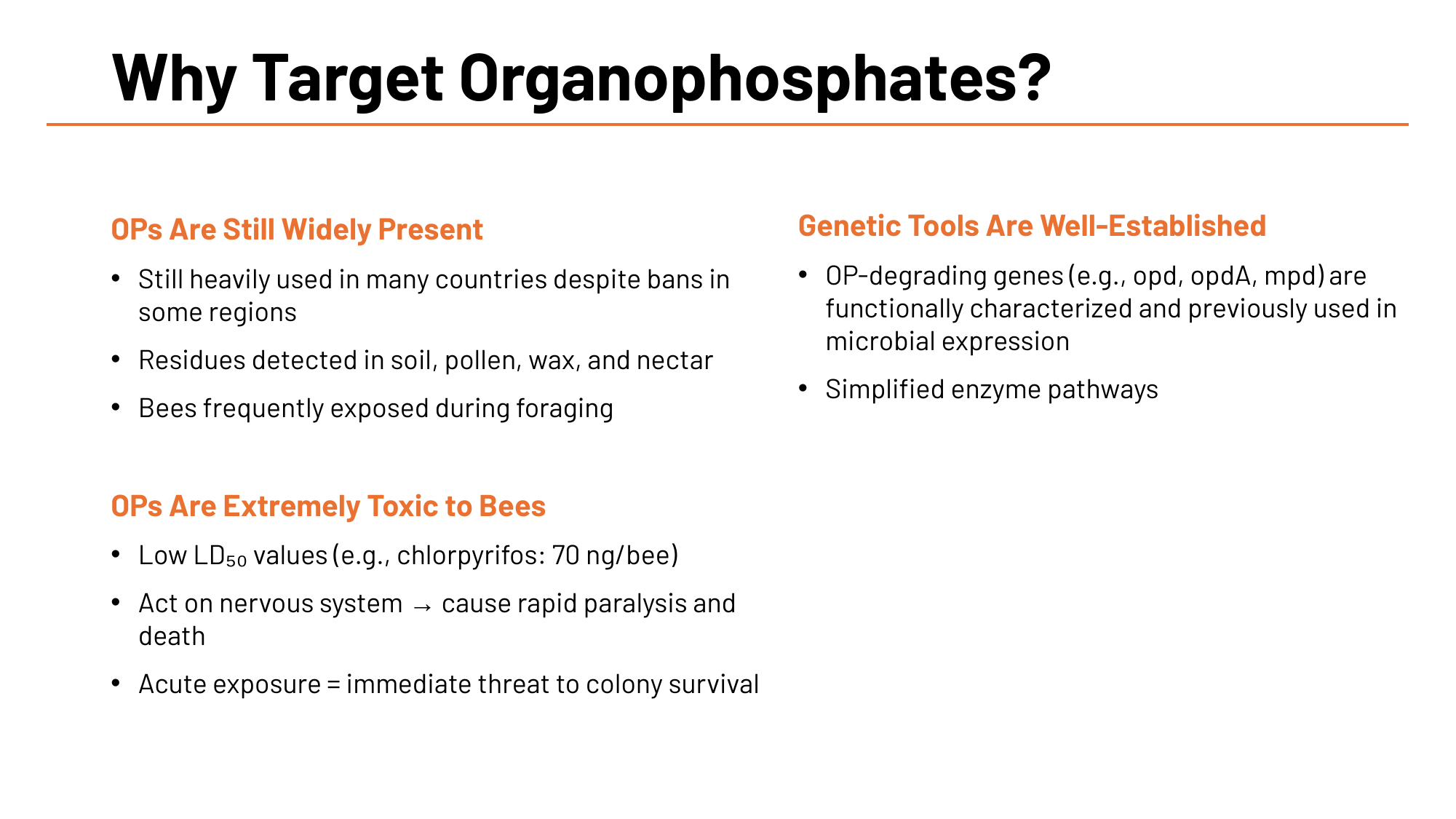

# Why Target Organophosphates?
OPs Are Still Widely Present
Still heavily used in many countries despite bans in some regions
Residues detected in soil, pollen, wax, and nectar
Bees frequently exposed during foraging

OPs Are Extremely Toxic to Bees
Low LD₅₀ values (e.g., chlorpyrifos: 70 ng/bee)
Act on nervous system → cause rapid paralysis and death
Acute exposure = immediate threat to colony survival
Genetic Tools Are Well-Established​
OP-degrading genes (e.g., opd, opdA, mpd) are​ functionally characterized​ and previously used in microbial expression​
Simplified enzyme pathways